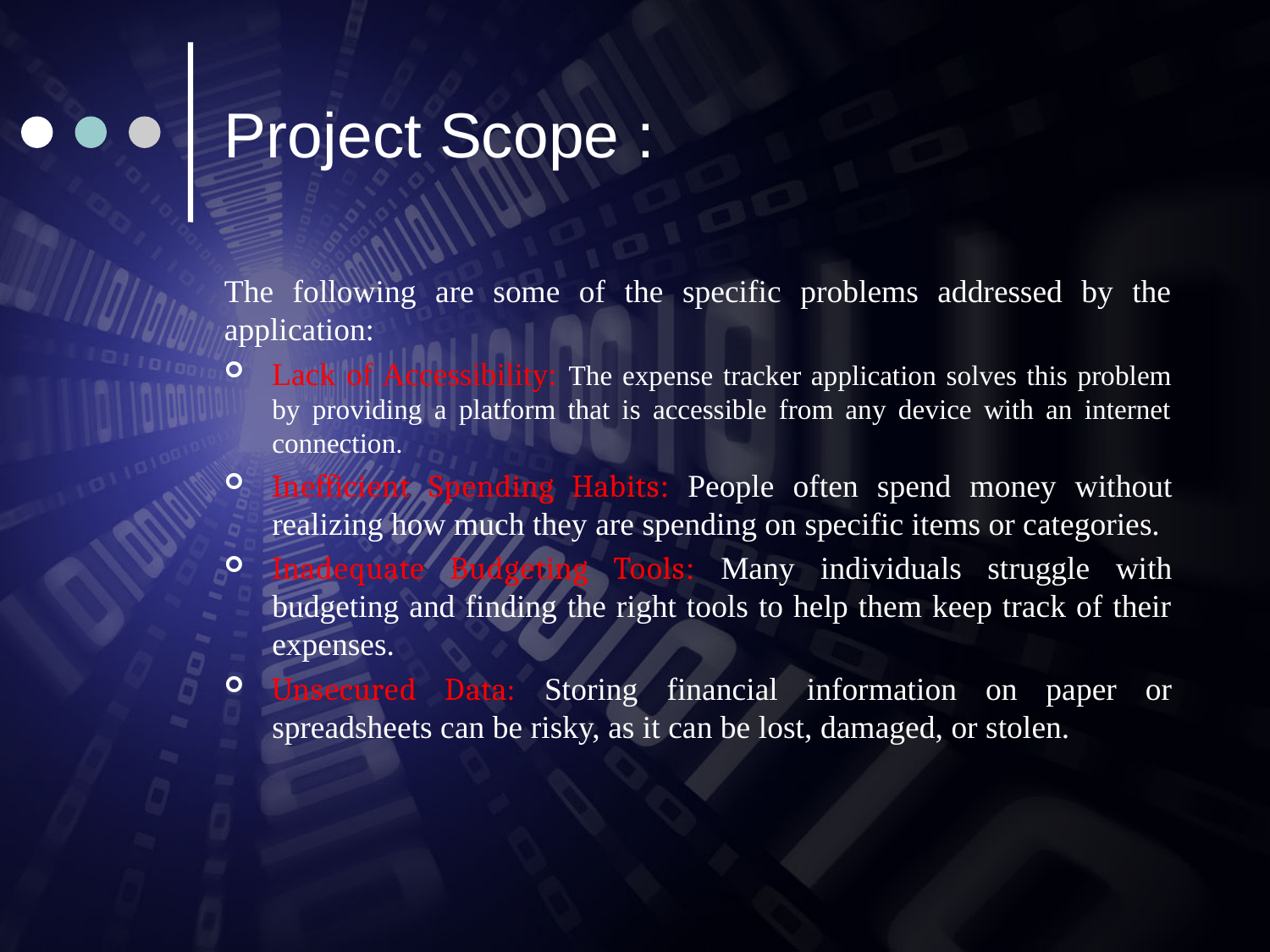

# Project Scope :
The following are some of the specific problems addressed by the application:
Lack of Accessibility: The expense tracker application solves this problem by providing a platform that is accessible from any device with an internet connection.
Inefficient Spending Habits: People often spend money without realizing how much they are spending on specific items or categories.
Inadequate Budgeting Tools: Many individuals struggle with budgeting and finding the right tools to help them keep track of their expenses.
Unsecured Data: Storing financial information on paper or spreadsheets can be risky, as it can be lost, damaged, or stolen.